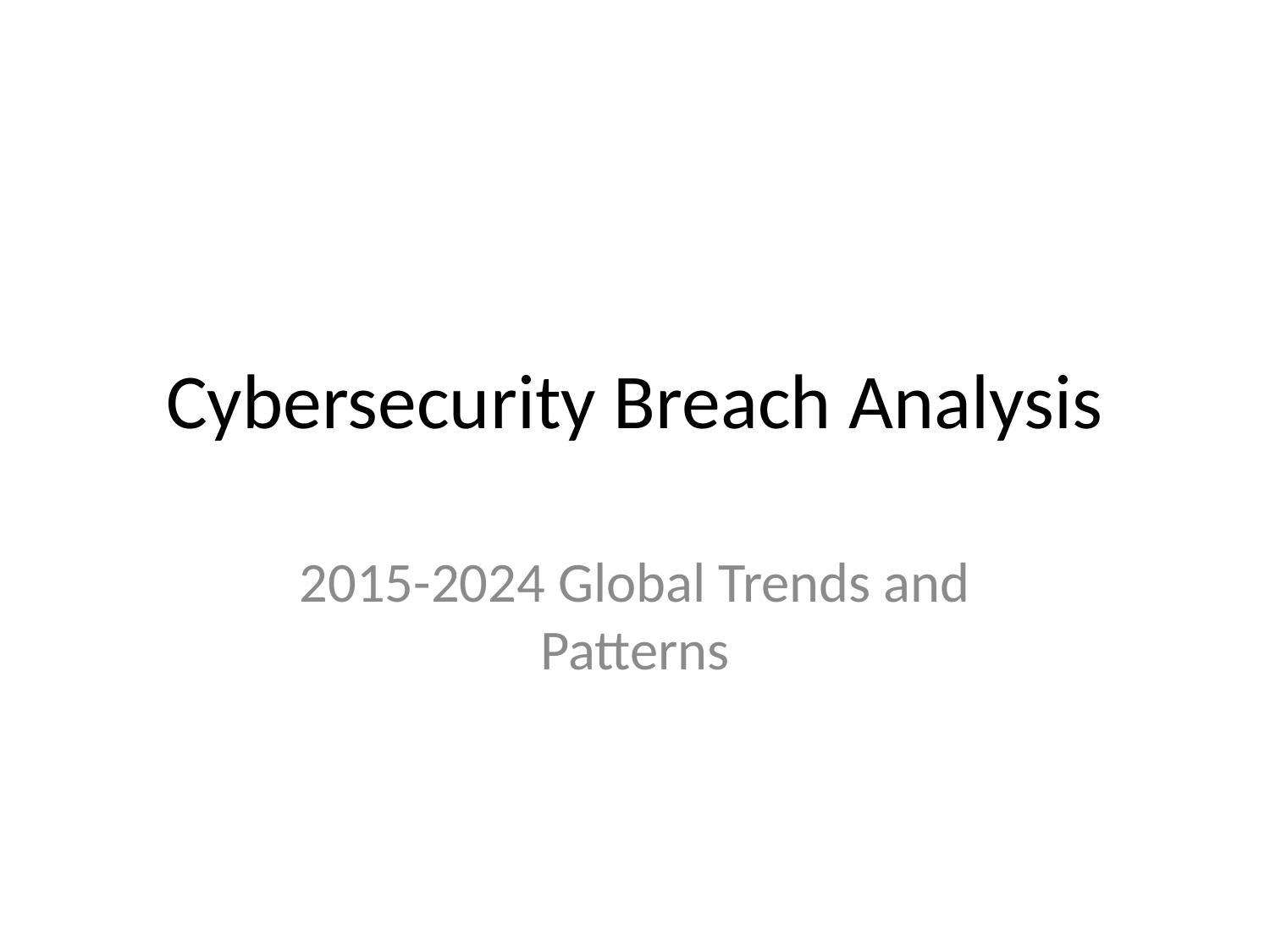

# Cybersecurity Breach Analysis
2015-2024 Global Trends and Patterns